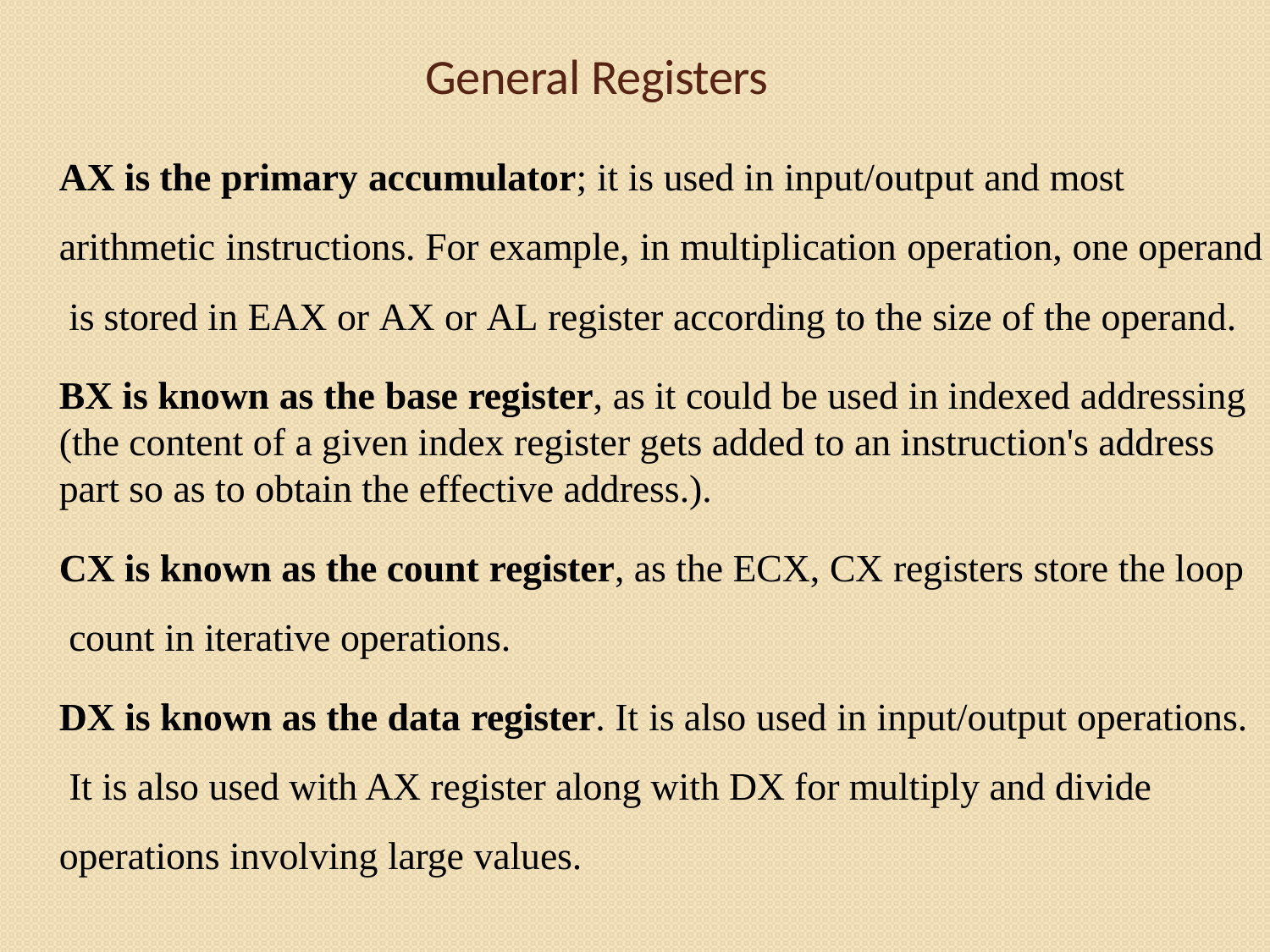

# General Registers
AX is the primary accumulator; it is used in input/output and most  arithmetic instructions. For example, in multiplication operation, one operand  is stored in EAX or AX or AL register according to the size of the operand.
BX is known as the base register, as it could be used in indexed addressing (the content of a given index register gets added to an instruction's address part so as to obtain the effective address.).
CX is known as the count register, as the ECX, CX registers store the loop  count in iterative operations.
DX is known as the data register. It is also used in input/output operations.  It is also used with AX register along with DX for multiply and divide  operations involving large values.